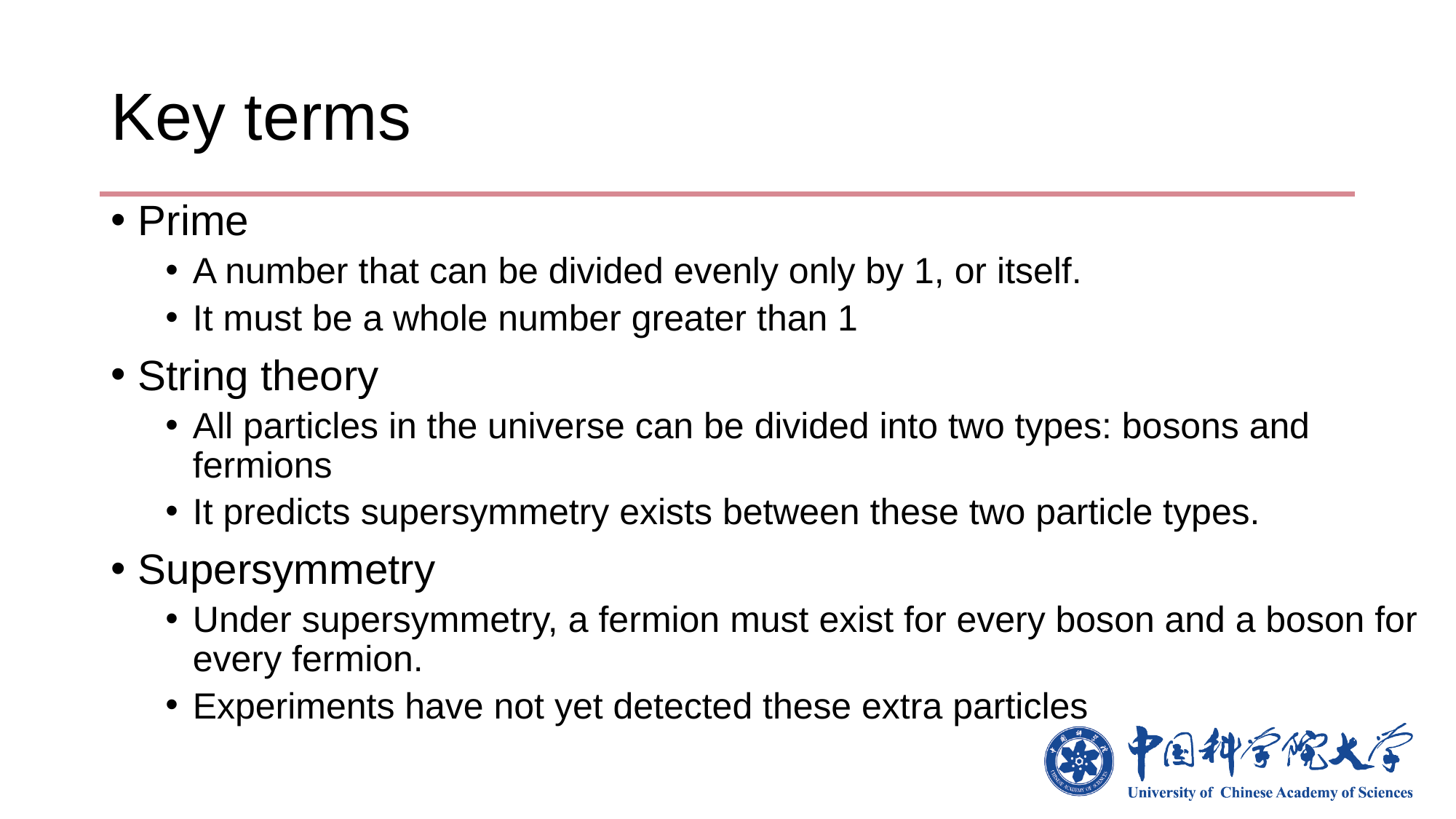

# Key terms
Prime
A number that can be divided evenly only by 1, or itself.
It must be a whole number greater than 1
String theory
All particles in the universe can be divided into two types: bosons and fermions
It predicts supersymmetry exists between these two particle types.
Supersymmetry
Under supersymmetry, a fermion must exist for every boson and a boson for every fermion.
Experiments have not yet detected these extra particles